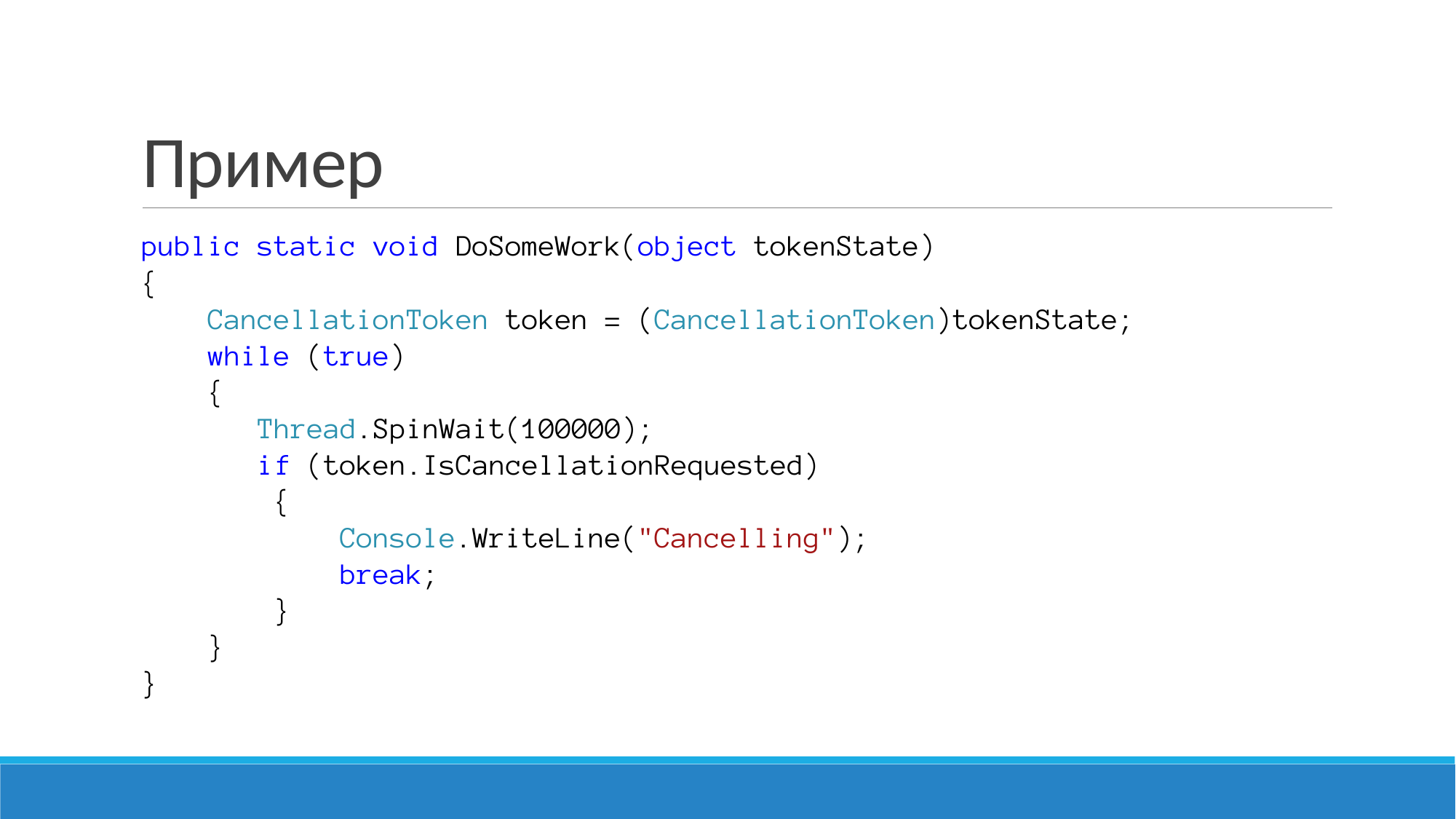

# Пример
public static void DoSomeWork(object tokenState)
{
    CancellationToken token = (CancellationToken)tokenState;
    while (true)
    {
       Thread.SpinWait(100000);
       if (token.IsCancellationRequested)
        {
            Console.WriteLine("Cancelling");
            break;
        }
    }
}